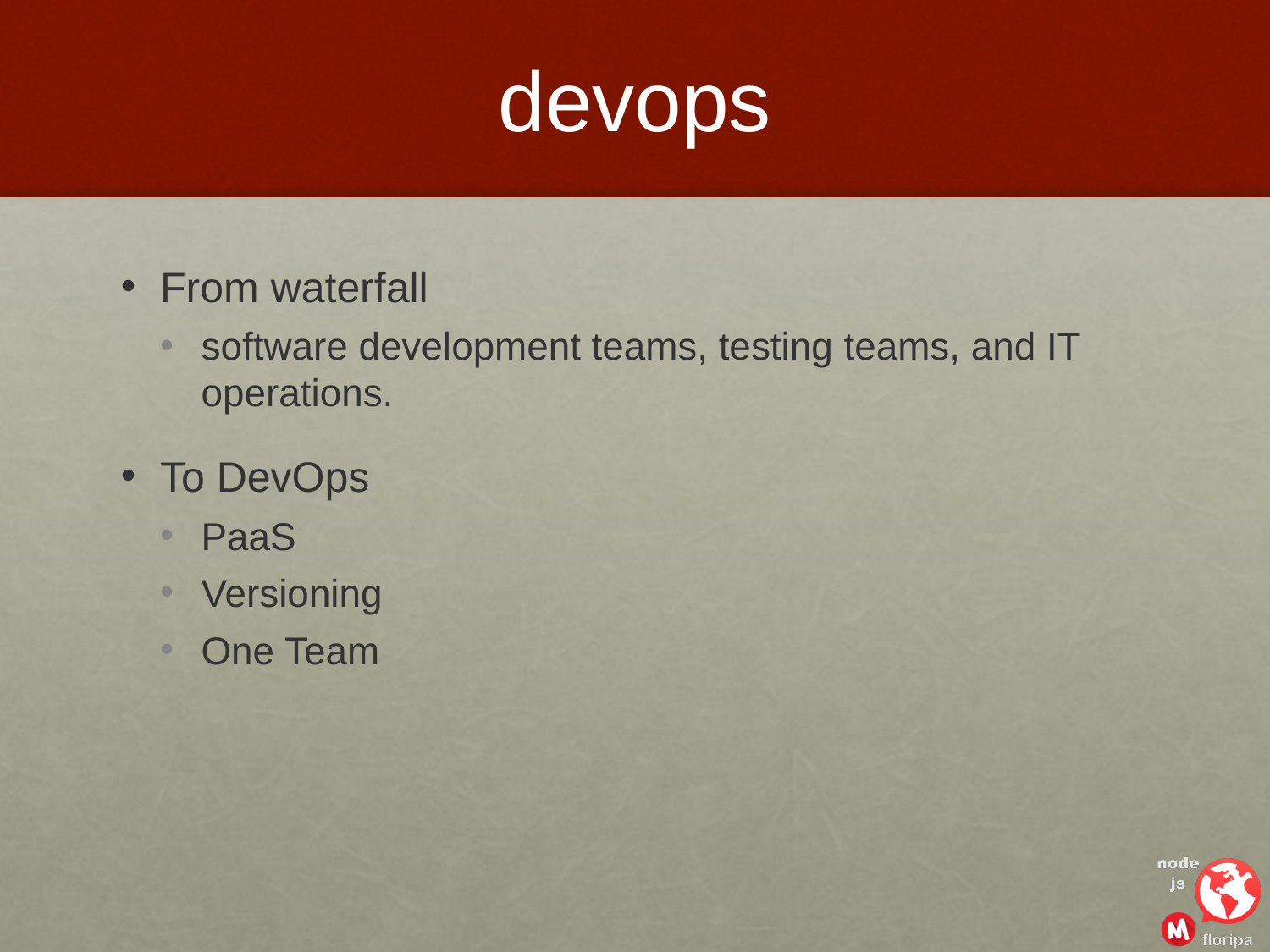

# devops
From waterfall
software development teams, testing teams, and IT operations.
To DevOps
PaaS
Versioning
One Team